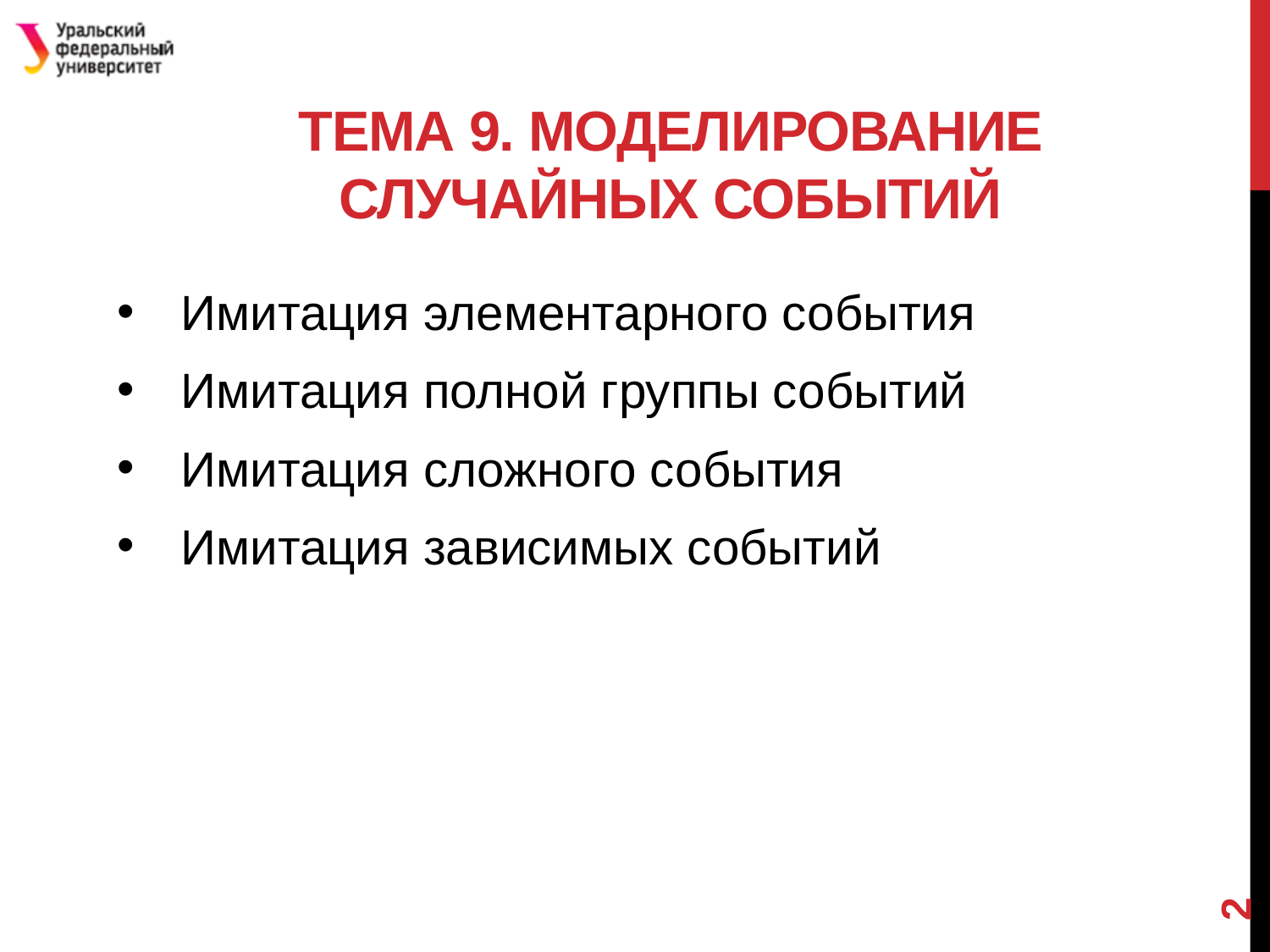

# Тема 9. Моделирование случайных событий
Имитация элементарного события
Имитация полной группы событий
Имитация сложного события
Имитация зависимых событий

2